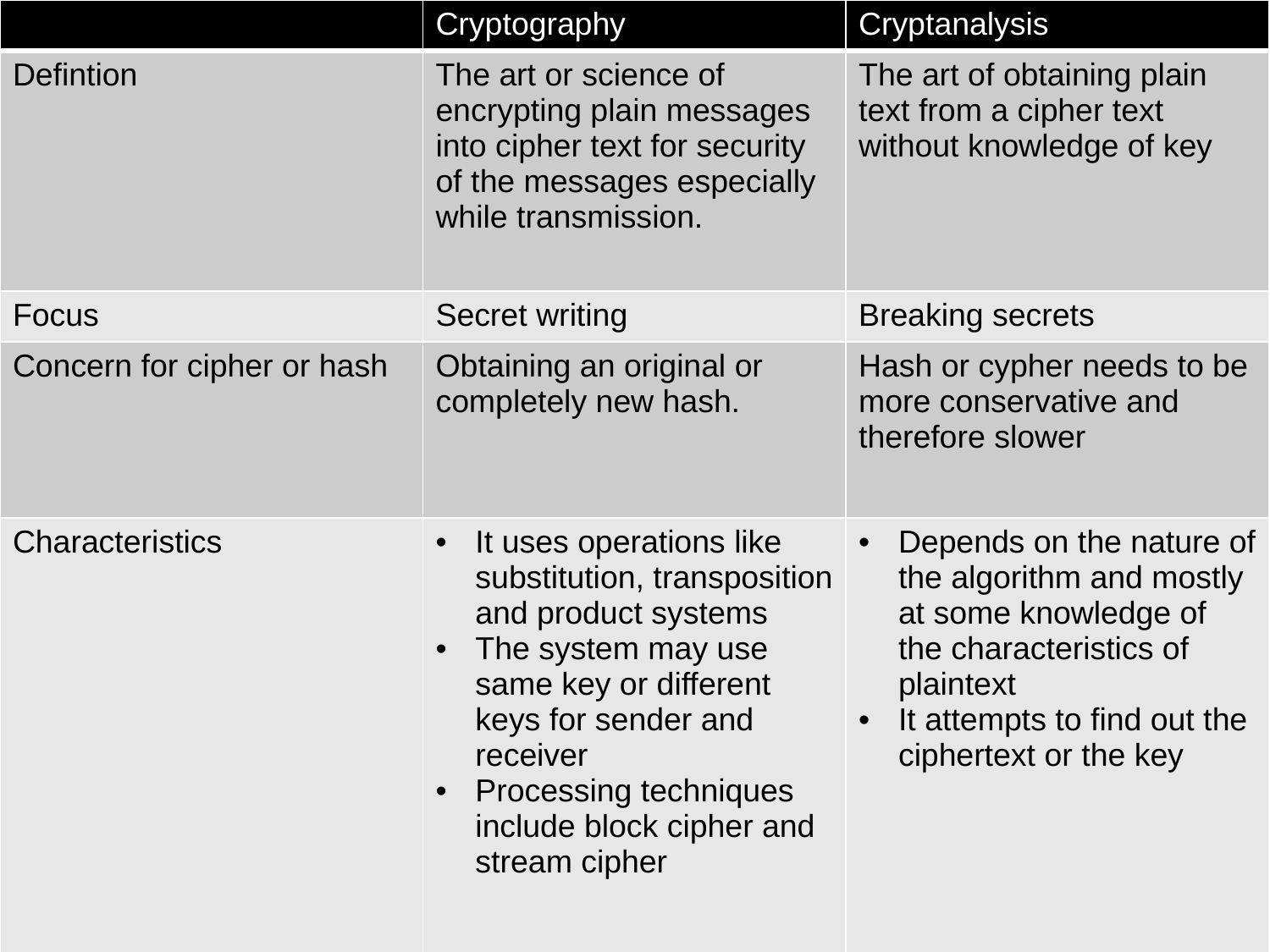

|  | Cryptography | Cryptanalysis |
| --- | --- | --- |
| Defintion | The art or science of encrypting plain messages into cipher text for security of the messages especially while transmission. | The art of obtaining plain text from a cipher text without knowledge of key |
| Focus | Secret writing | Breaking secrets |
| Concern for cipher or hash | Obtaining an original or completely new hash. | Hash or cypher needs to be more conservative and therefore slower |
| Characteristics | It uses operations like substitution, transposition and product systems The system may use same key or different keys for sender and receiver Processing techniques include block cipher and stream cipher | Depends on the nature of the algorithm and mostly at some knowledge of the characteristics of plaintext It attempts to find out the ciphertext or the key |